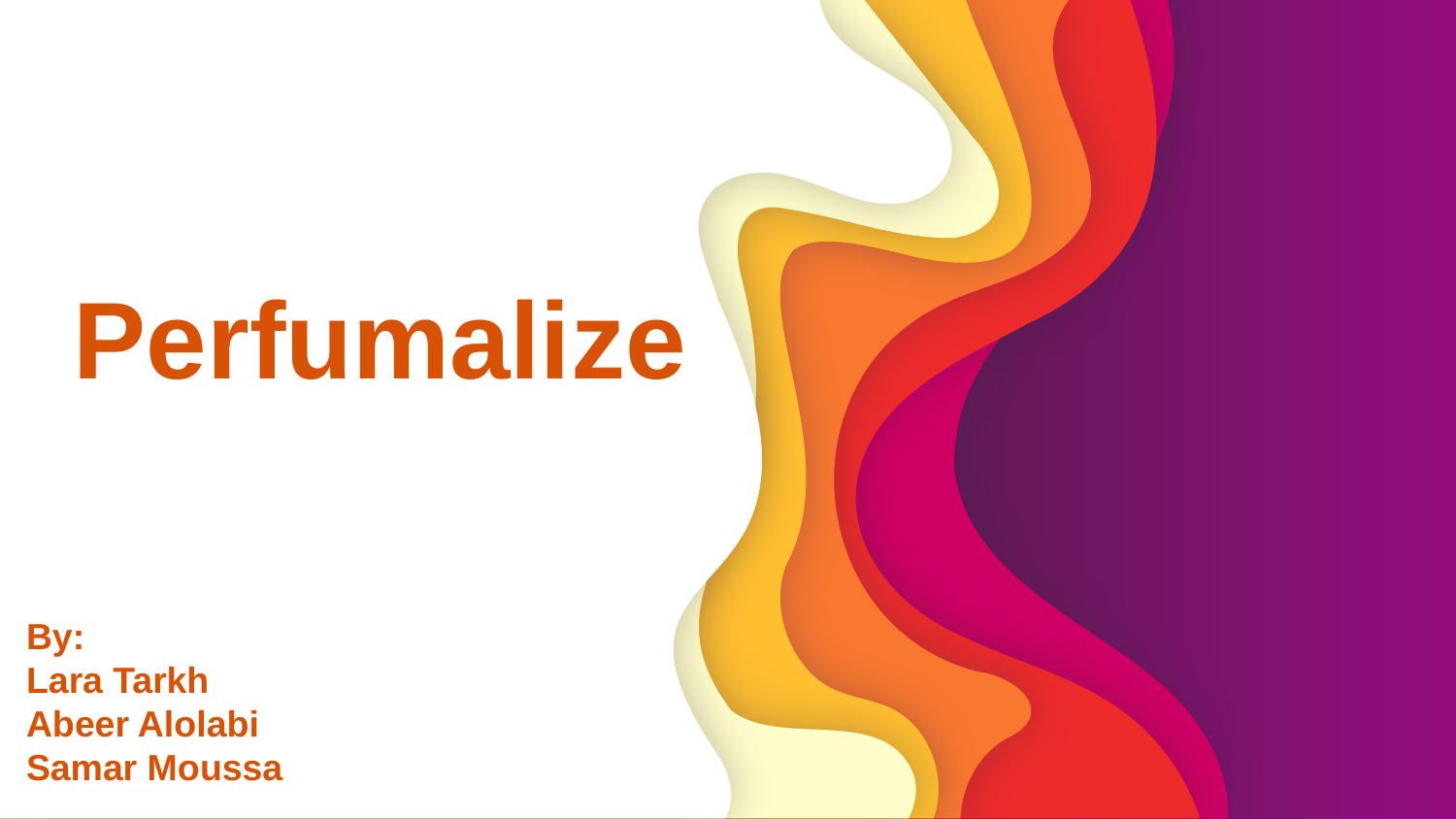

Perfumalize
# By: Lara Tarkh Abeer Alolabi Samar Moussa